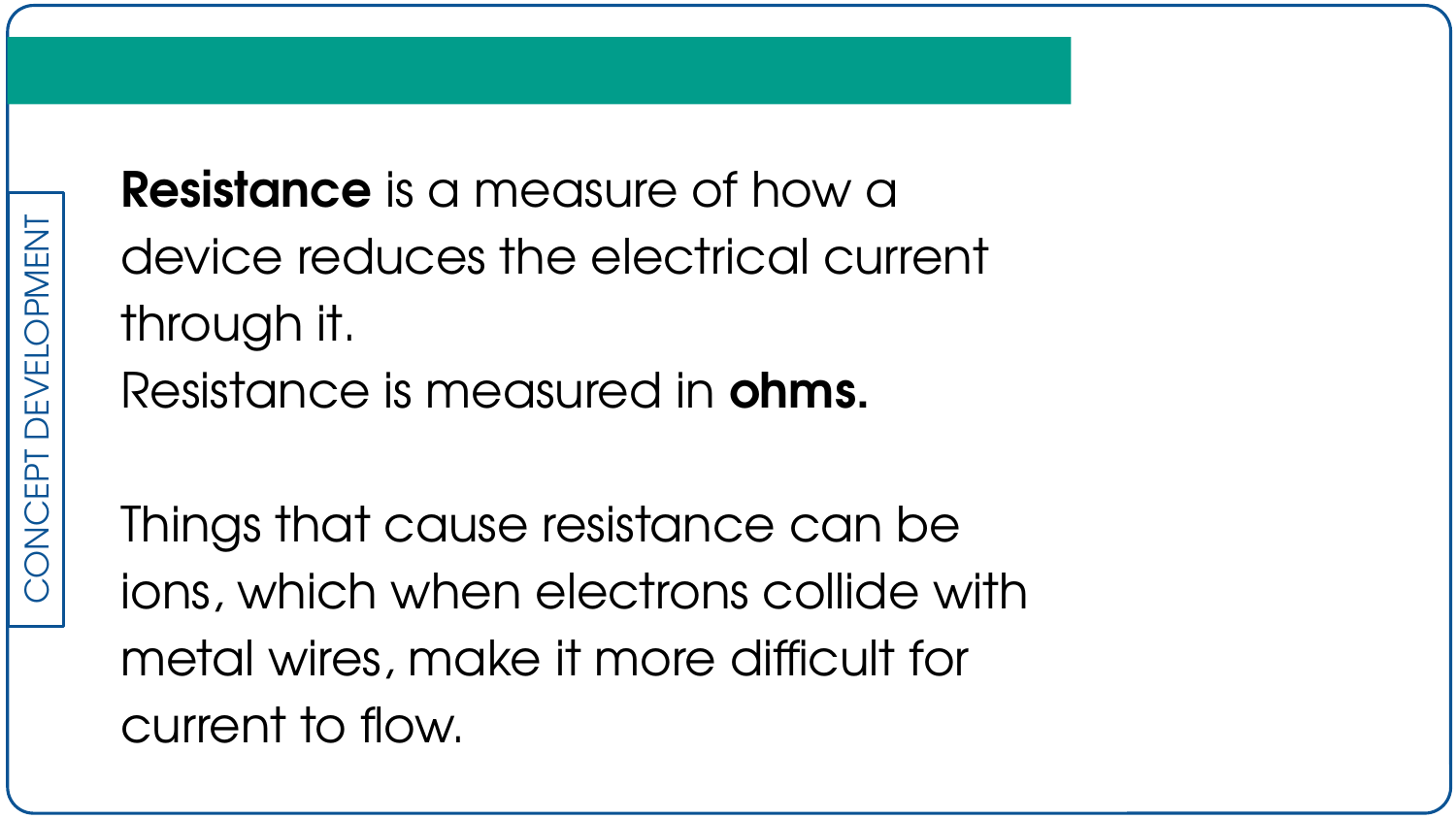

Resistance is a measure of how a device reduces the electrical current through it.
Resistance is measured in ohms.

Things that cause resistance can be ions, which when electrons collide with metal wires, make it more difficult for current to flow.